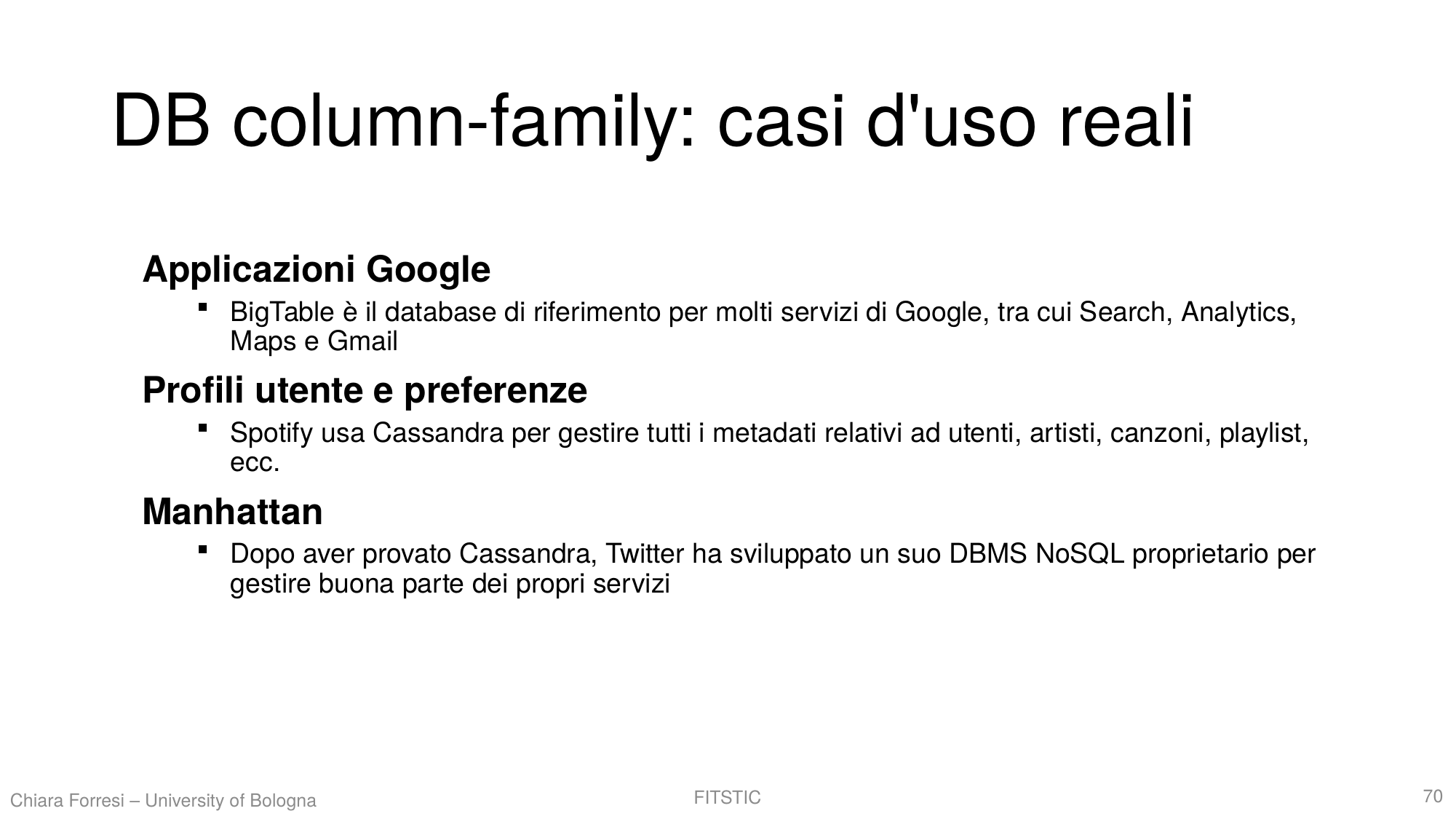

# DB column-family: casi d'uso reali
Applicazioni Google
BigTable è il database di riferimento per molti servizi di Google, tra cui Search, Analytics, Maps e Gmail
Profili utente e preferenze
Spotify usa Cassandra per gestire tutti i metadati relativi ad utenti, artisti, canzoni, playlist, ecc.
Manhattan
Dopo aver provato Cassandra, Twitter ha sviluppato un suo DBMS NoSQL proprietario per gestire buona parte dei propri servizi